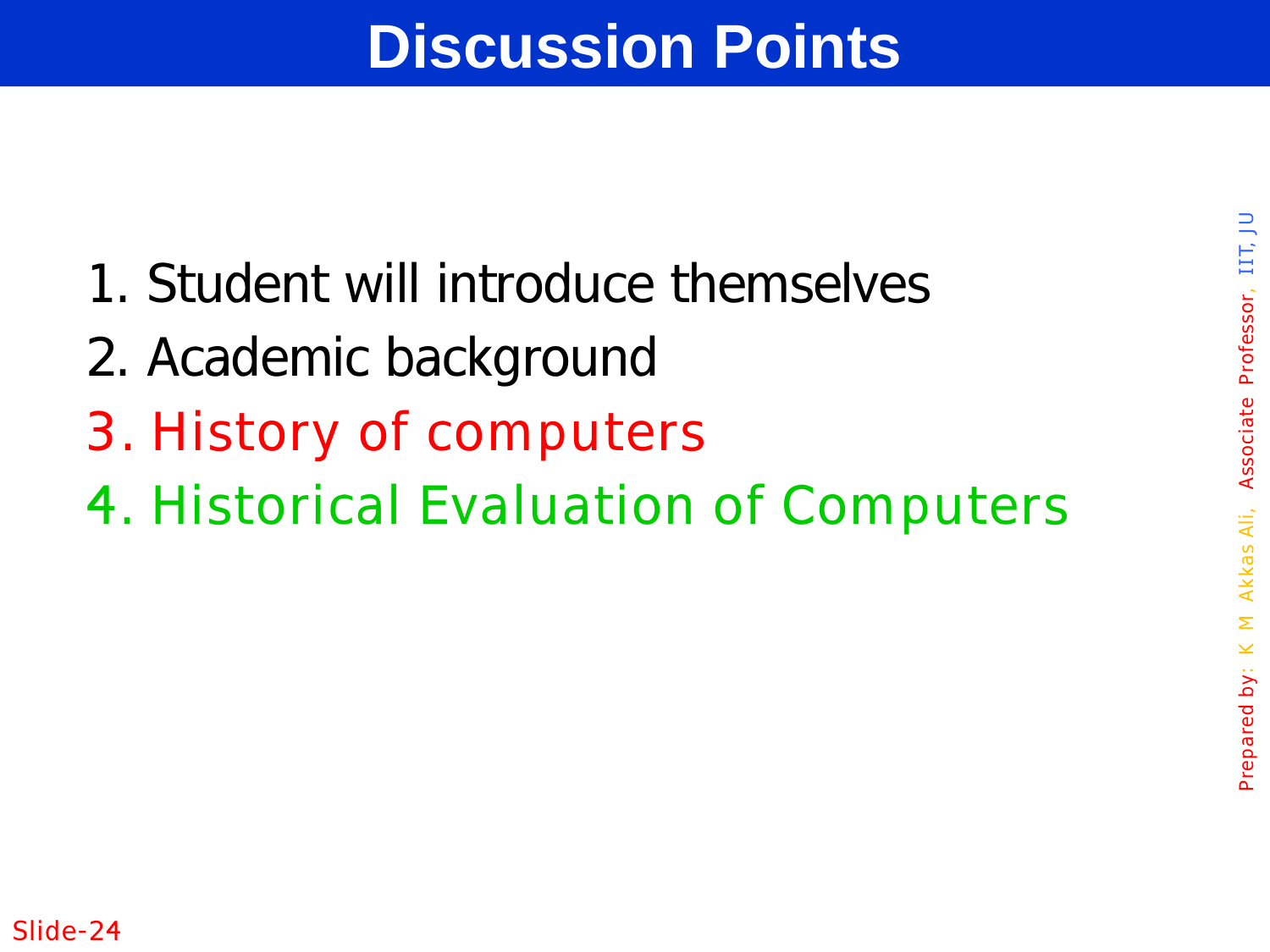

Discussion Points
1. Student will introduce themselves
2. Academic background
3. History of computers
4. Historical Evaluation of Computers
Slide-24